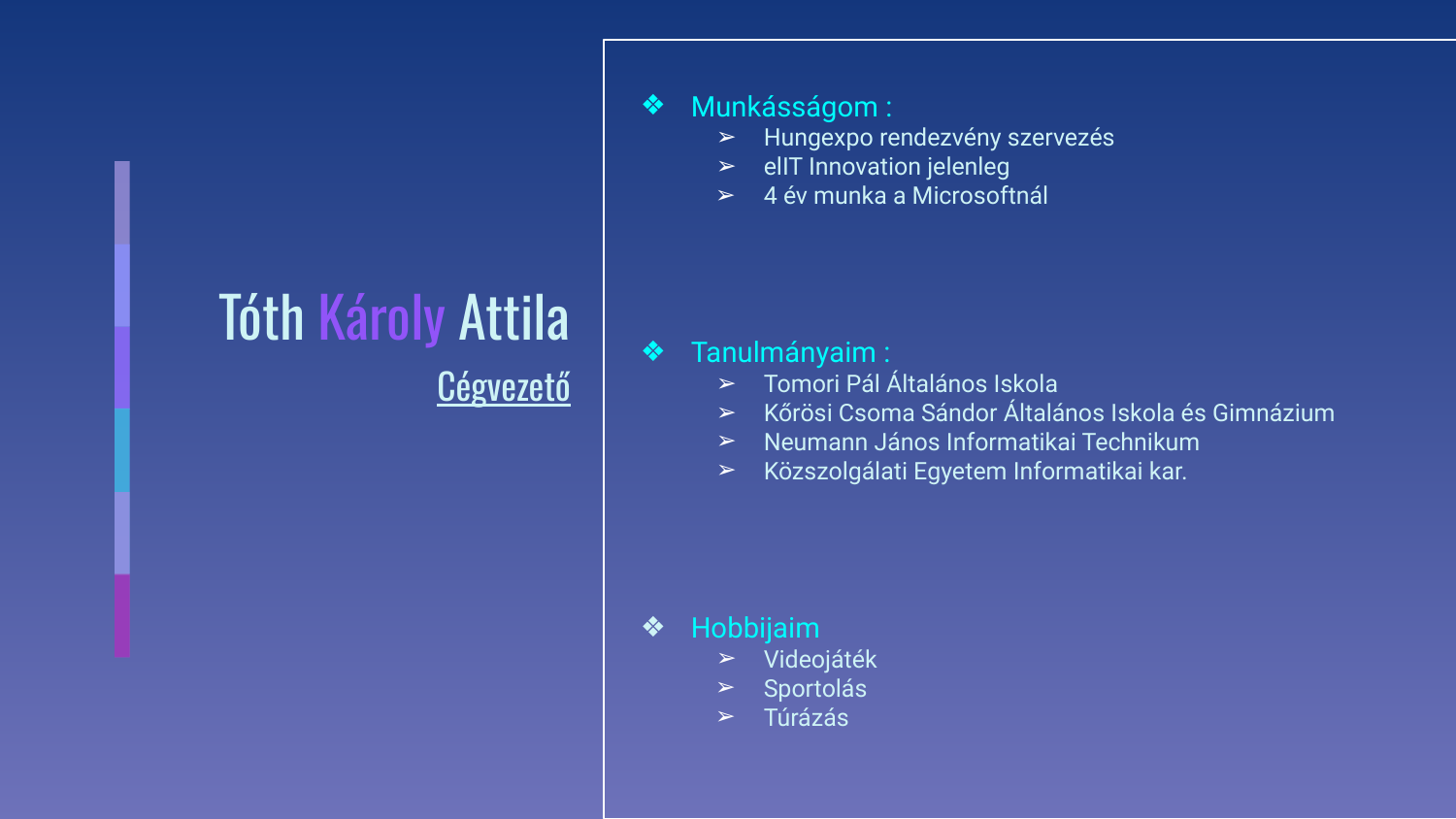

Munkásságom :
Hungexpo rendezvény szervezés
elIT Innovation jelenleg
4 év munka a Microsoftnál

Tanulmányaim :
Tomori Pál Általános Iskola
Kőrösi Csoma Sándor Általános Iskola és Gimnázium
Neumann János Informatikai Technikum
Közszolgálati Egyetem Informatikai kar.

Hobbijaim
Videojáték
Sportolás
Túrázás

# Tóth Károly Attila
Cégvezető